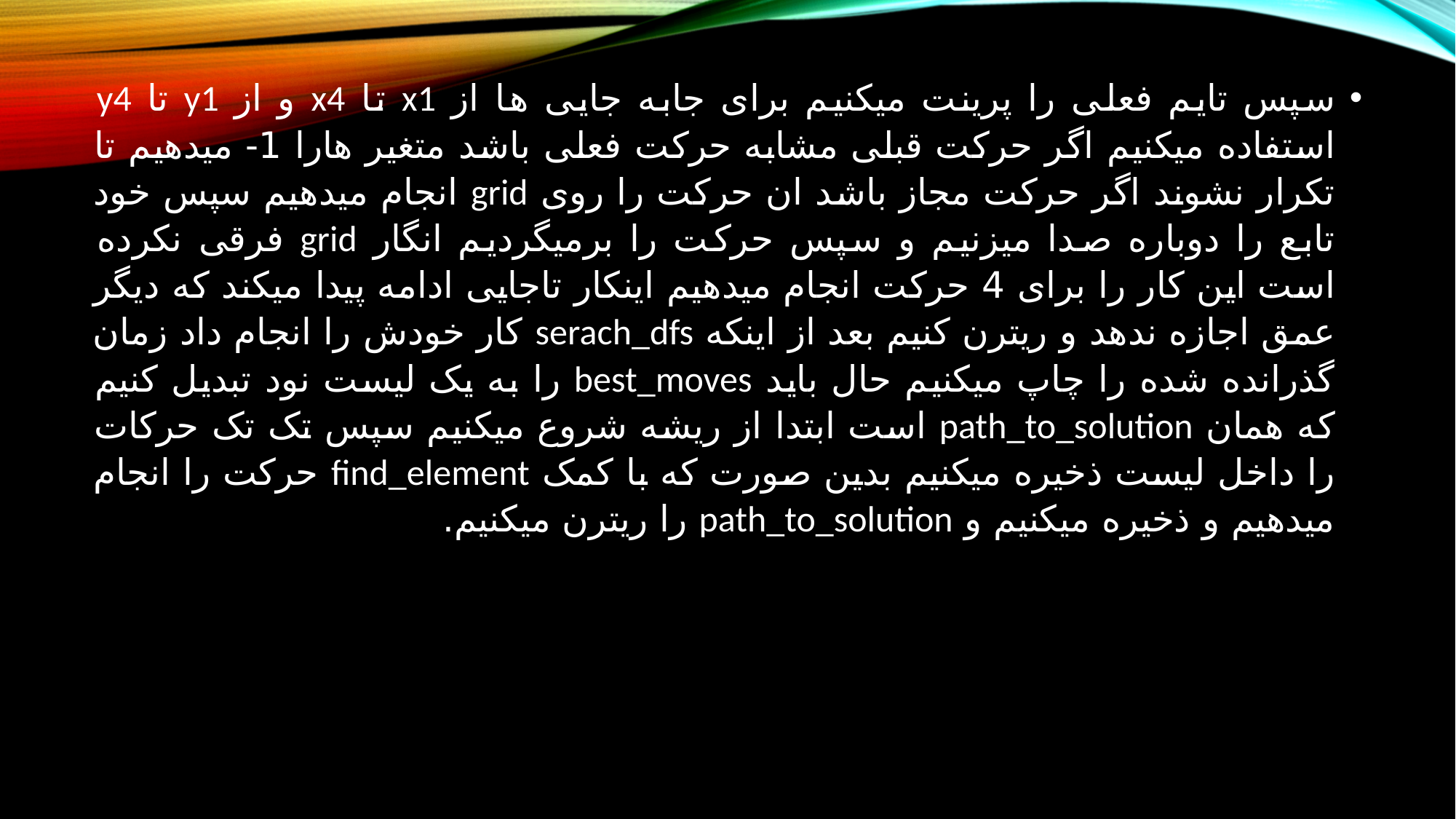

سپس تایم فعلی را پرینت میکنیم برای جابه جایی ها از x1 تا x4 و از y1 تا y4 استفاده میکنیم اگر حرکت قبلی مشابه حرکت فعلی باشد متغیر هارا 1- میدهیم تا تکرار نشوند اگر حرکت مجاز باشد ان حرکت را روی grid انجام میدهیم سپس خود تابع را دوباره صدا میزنیم و سپس حرکت را برمیگردیم انگار grid فرقی نکرده است این کار را برای 4 حرکت انجام میدهیم اینکار تاجایی ادامه پیدا میکند که دیگر عمق اجازه ندهد و ریترن کنیم بعد از اینکه serach_dfs کار خودش را انجام داد زمان گذرانده شده را چاپ میکنیم حال باید best_moves را به یک لیست نود تبدیل کنیم که همان path_to_solution است ابتدا از ریشه شروع میکنیم سپس تک تک حرکات را داخل لیست ذخیره میکنیم بدین صورت که با کمک find_element حرکت را انجام میدهیم و ذخیره میکنیم و path_to_solution را ریترن میکنیم.